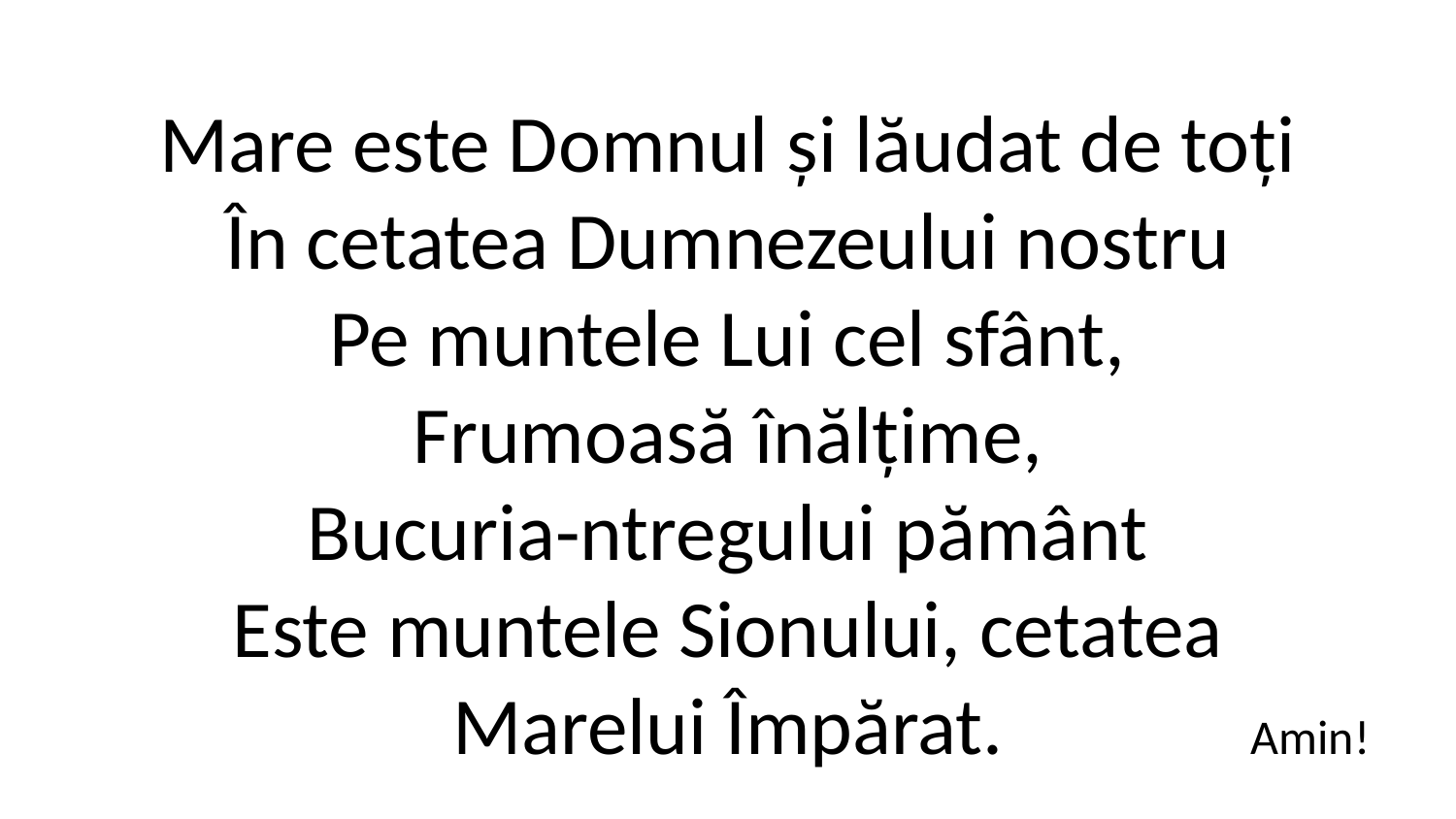

Mare este Domnul și lăudat de toți
În cetatea Dumnezeului nostru
Pe muntele Lui cel sfânt,
Frumoasă înălțime,
Bucuria-ntregului pământ
Este muntele Sionului, cetatea
Marelui Împărat.

Amin!